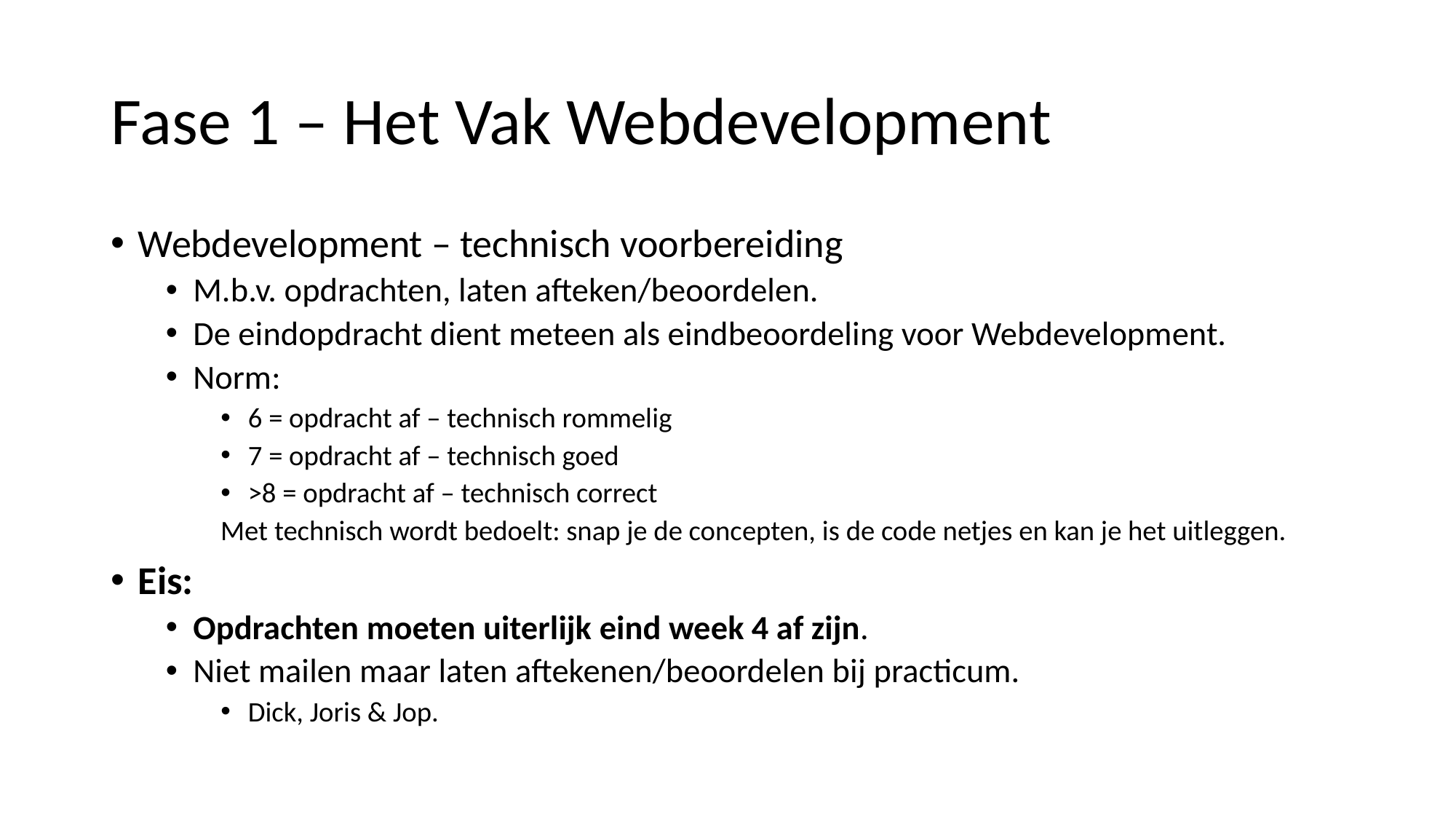

# Fase 1 – Het Vak Webdevelopment
Webdevelopment – technisch voorbereiding
M.b.v. opdrachten, laten afteken/beoordelen.
De eindopdracht dient meteen als eindbeoordeling voor Webdevelopment.
Norm:
6 = opdracht af – technisch rommelig
7 = opdracht af – technisch goed
>8 = opdracht af – technisch correct
Met technisch wordt bedoelt: snap je de concepten, is de code netjes en kan je het uitleggen.
Eis:
Opdrachten moeten uiterlijk eind week 4 af zijn.
Niet mailen maar laten aftekenen/beoordelen bij practicum.
Dick, Joris & Jop.